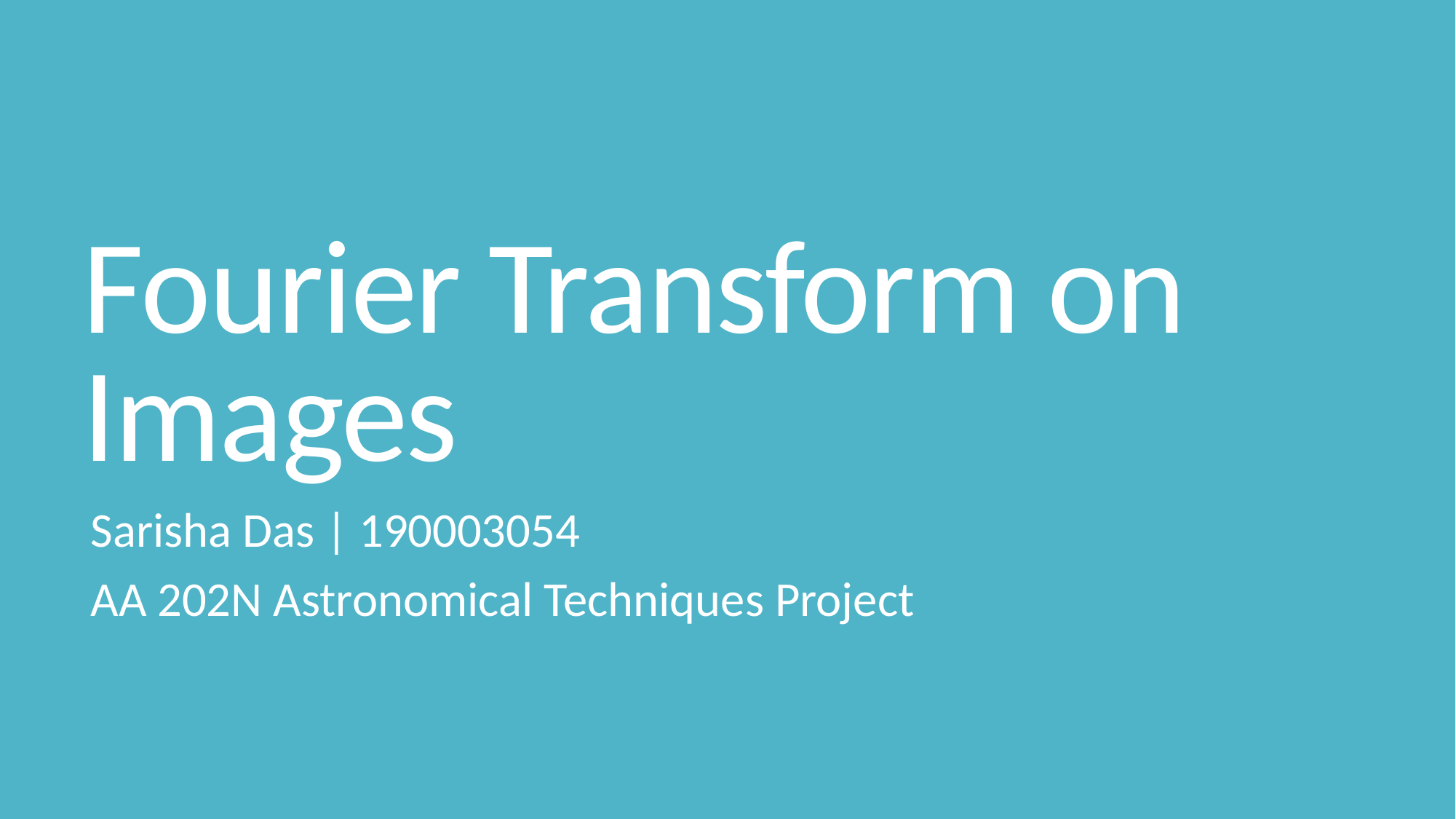

# Fourier Transform on Images
Sarisha Das | 190003054
AA 202N Astronomical Techniques Project